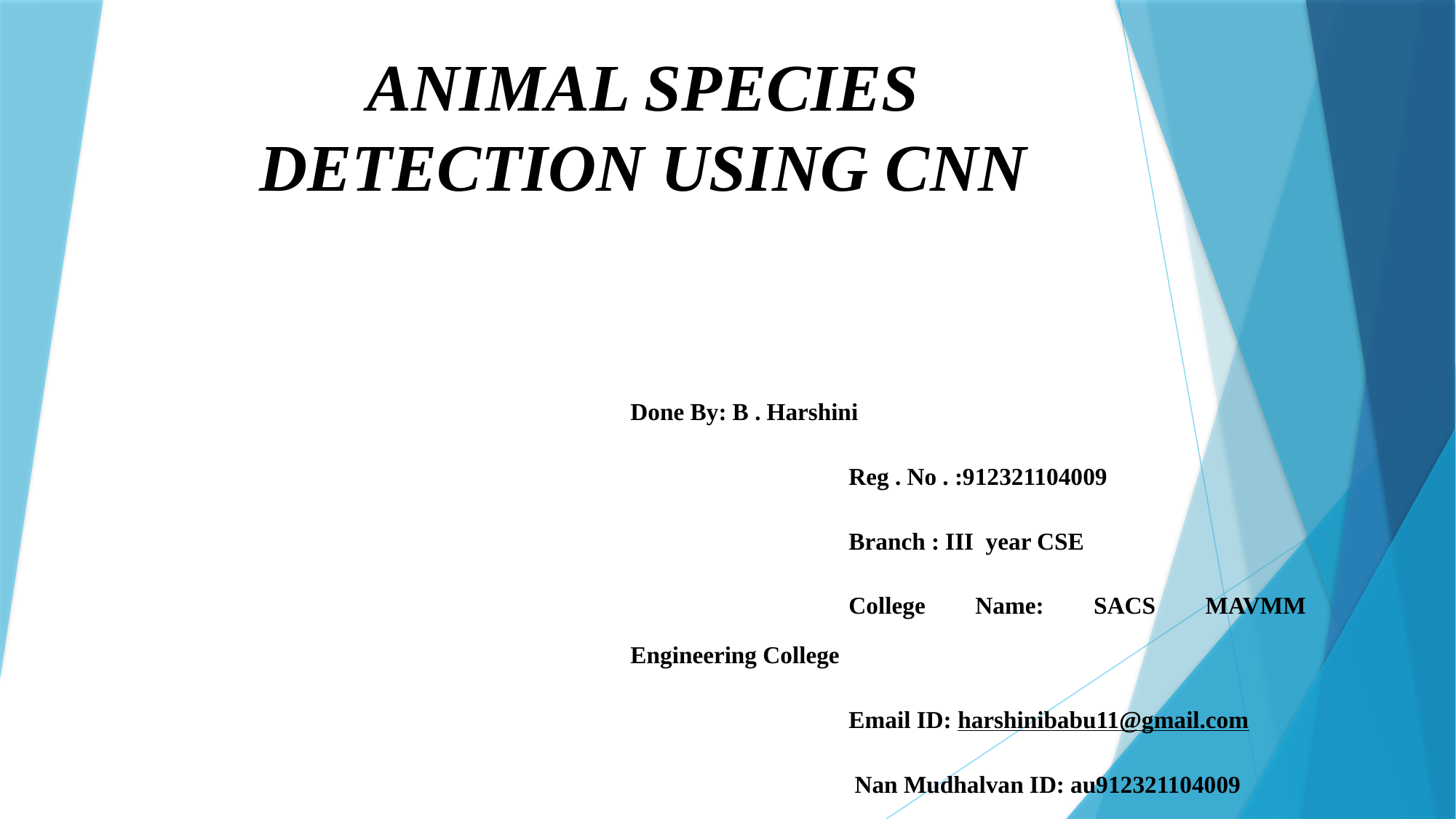

# ANIMAL SPECIES DETECTION USING CNN
Done By: B . Harshini
		Reg . No . :912321104009
		Branch : III  year CSE
		College Name: SACS MAVMM Engineering College
		Email ID: harshinibabu11@gmail.com
		 Nan Mudhalvan ID: au912321104009